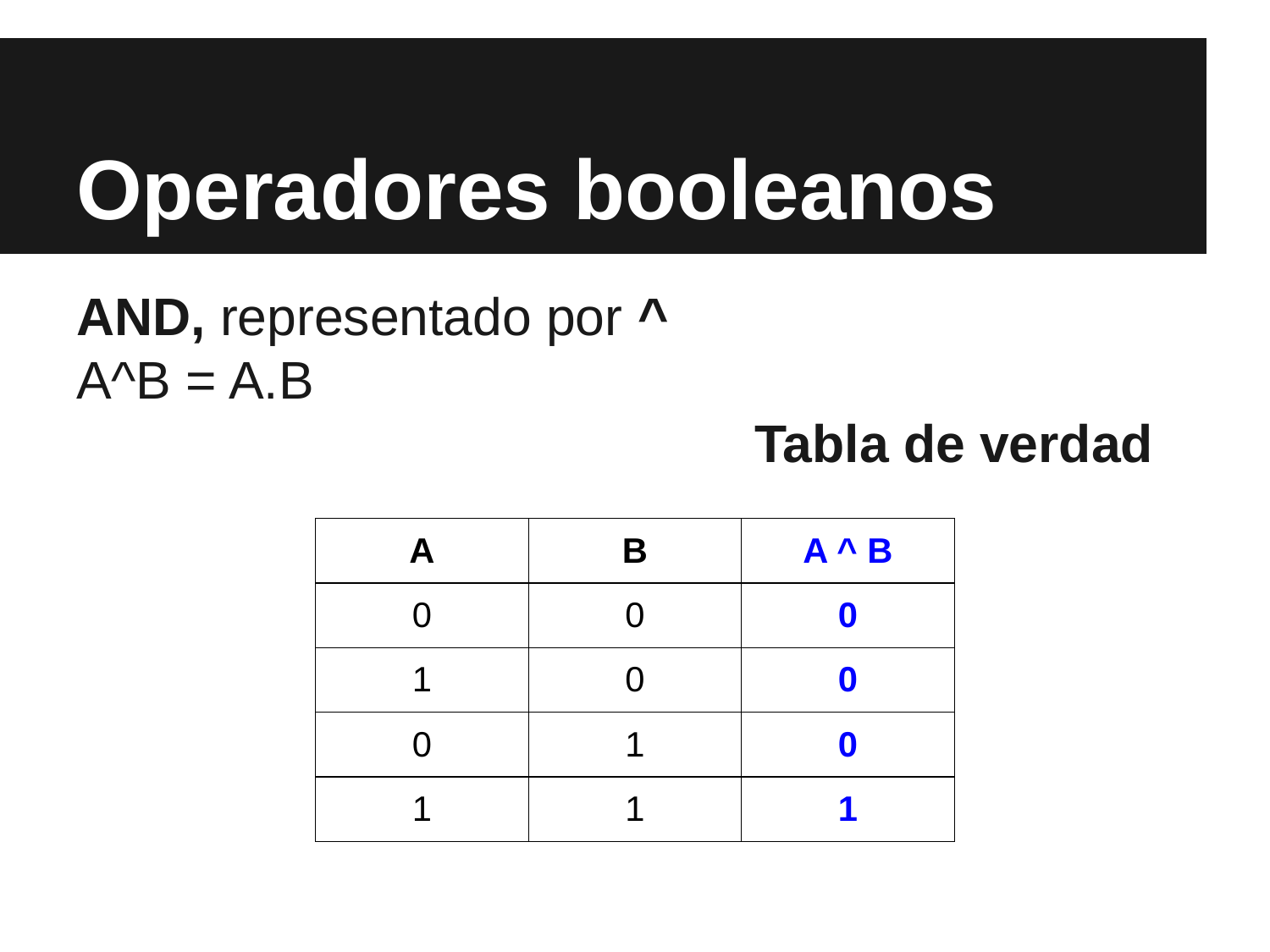

# Operadores booleanos
AND, representado por ^
A^B = A.B
					   Tabla de verdad

| A | B | A ^ B |
| --- | --- | --- |
| 0 | 0 | 0 |
| 1 | 0 | 0 |
| 0 | 1 | 0 |
| 1 | 1 | 1 |